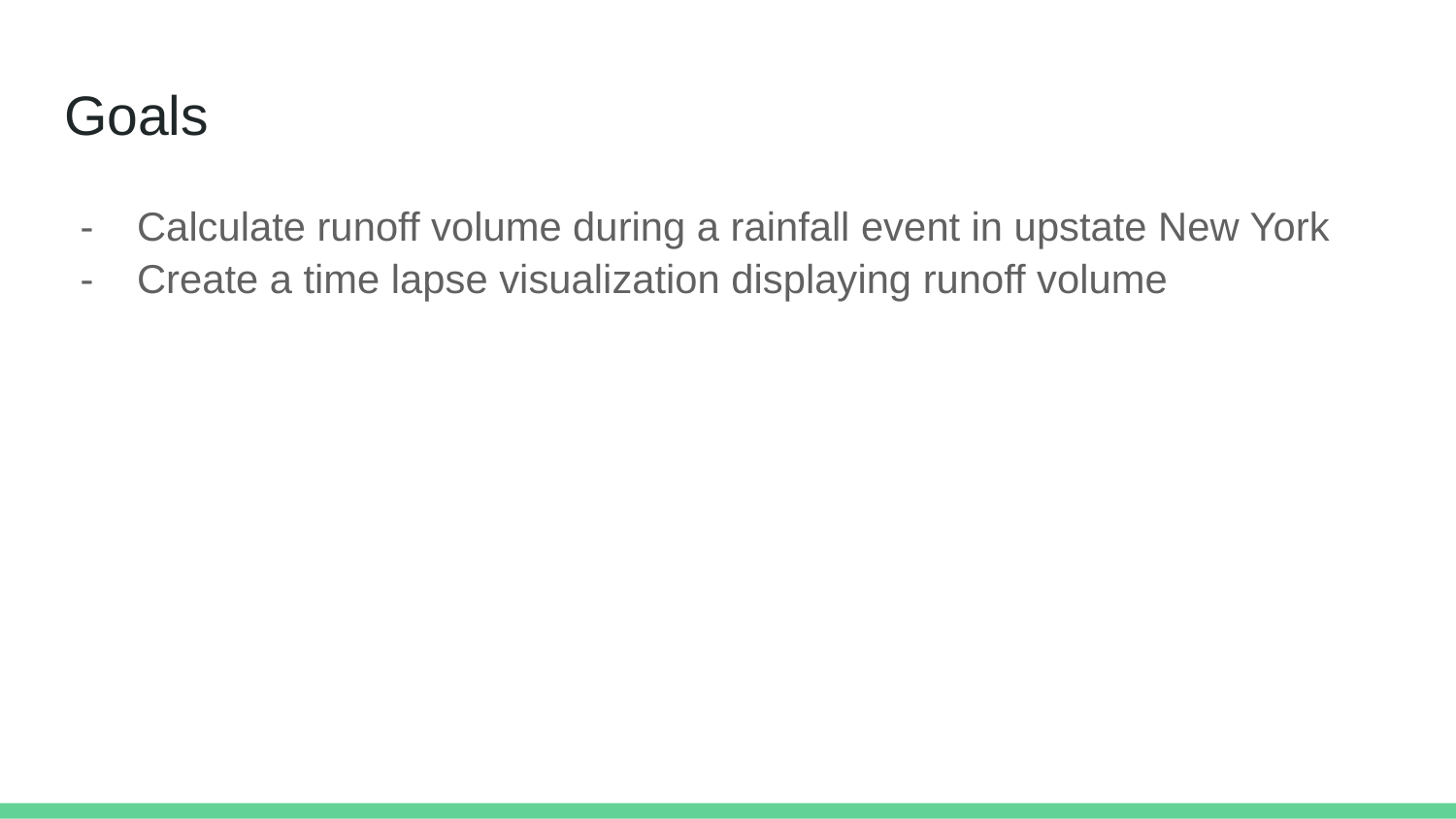

# Goals
Calculate runoff volume during a rainfall event in upstate New York
Create a time lapse visualization displaying runoff volume